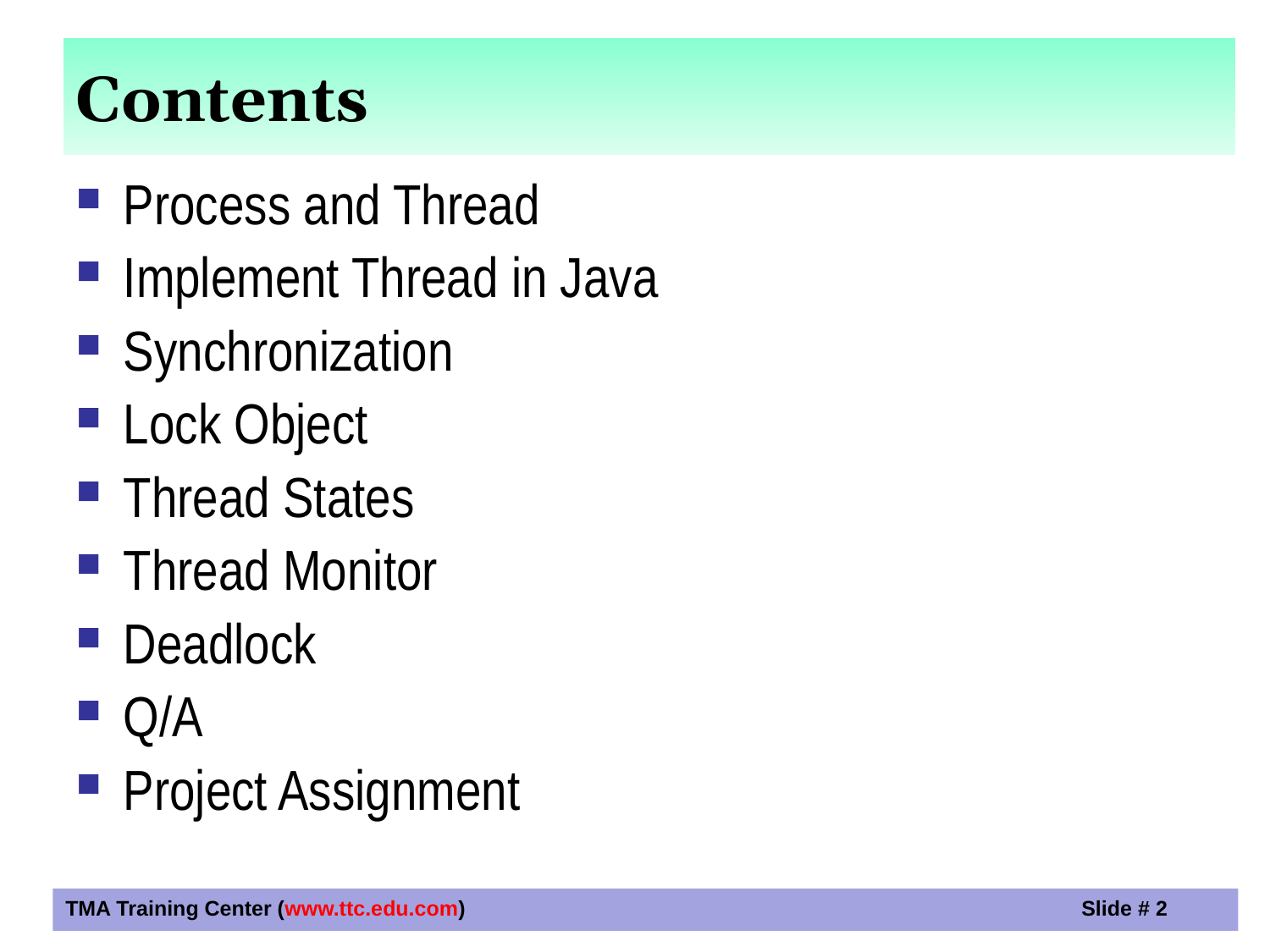

Contents
Process and Thread
Implement Thread in Java
Synchronization
Lock Object
Thread States
Thread Monitor
Deadlock
Q/A
Project Assignment